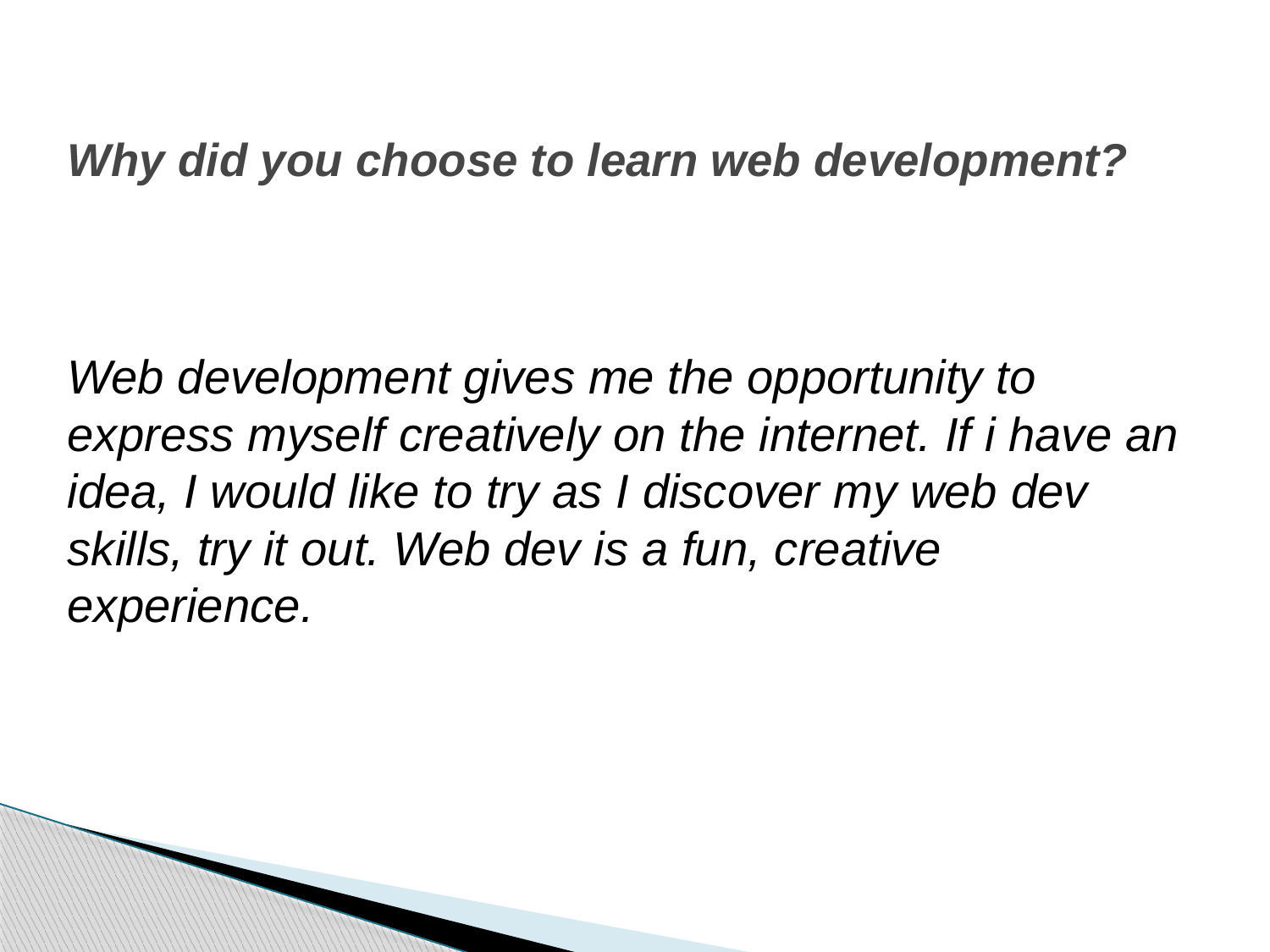

# Why did you choose to learn web development?

Web development gives me the opportunity to express myself creatively on the internet. If i have an idea, I would like to try as I discover my web dev skills, try it out. Web dev is a fun, creative experience.